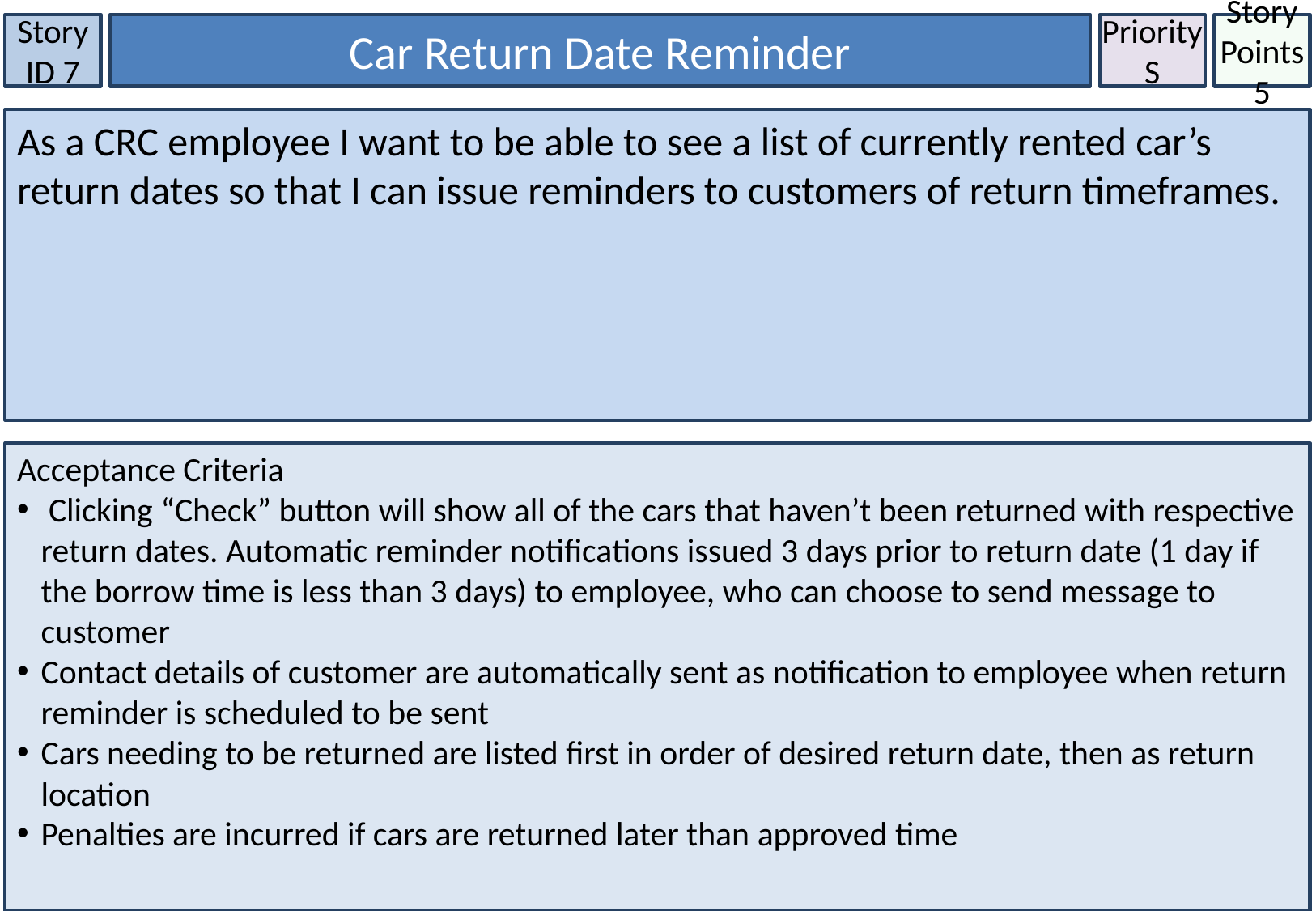

Story ID 7
Car Return Date Reminder
Priority
S
Story Points
5
As a CRC employee I want to be able to see a list of currently rented car’s return dates so that I can issue reminders to customers of return timeframes.
Acceptance Criteria
 Clicking “Check” button will show all of the cars that haven’t been returned with respective return dates. Automatic reminder notifications issued 3 days prior to return date (1 day if the borrow time is less than 3 days) to employee, who can choose to send message to customer
Contact details of customer are automatically sent as notification to employee when return reminder is scheduled to be sent
Cars needing to be returned are listed first in order of desired return date, then as return location
Penalties are incurred if cars are returned later than approved time